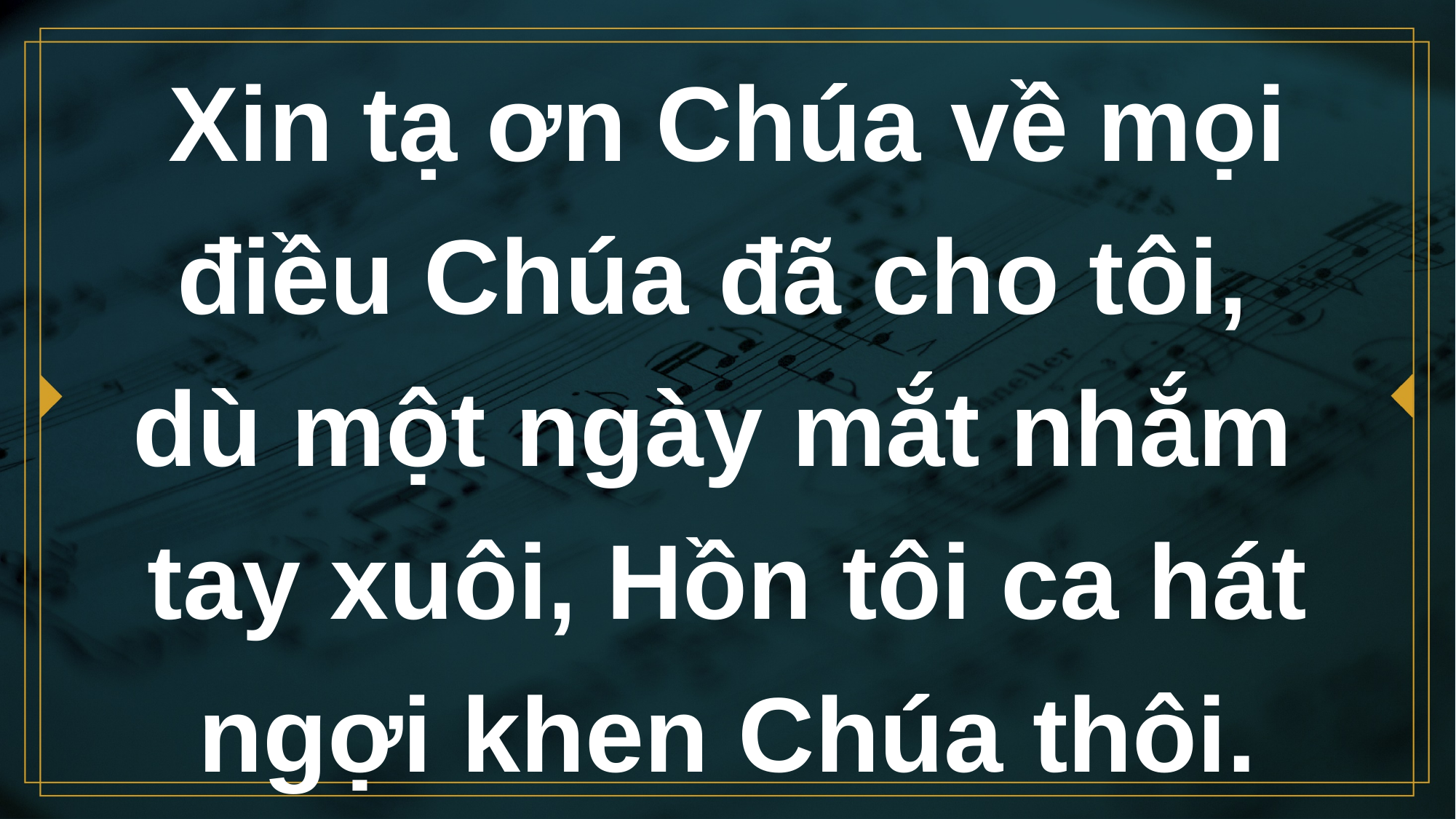

# Xin tạ ơn Chúa về mọi điều Chúa đã cho tôi, dù một ngày mắt nhắm tay xuôi, Hồn tôi ca hát ngợi khen Chúa thôi.